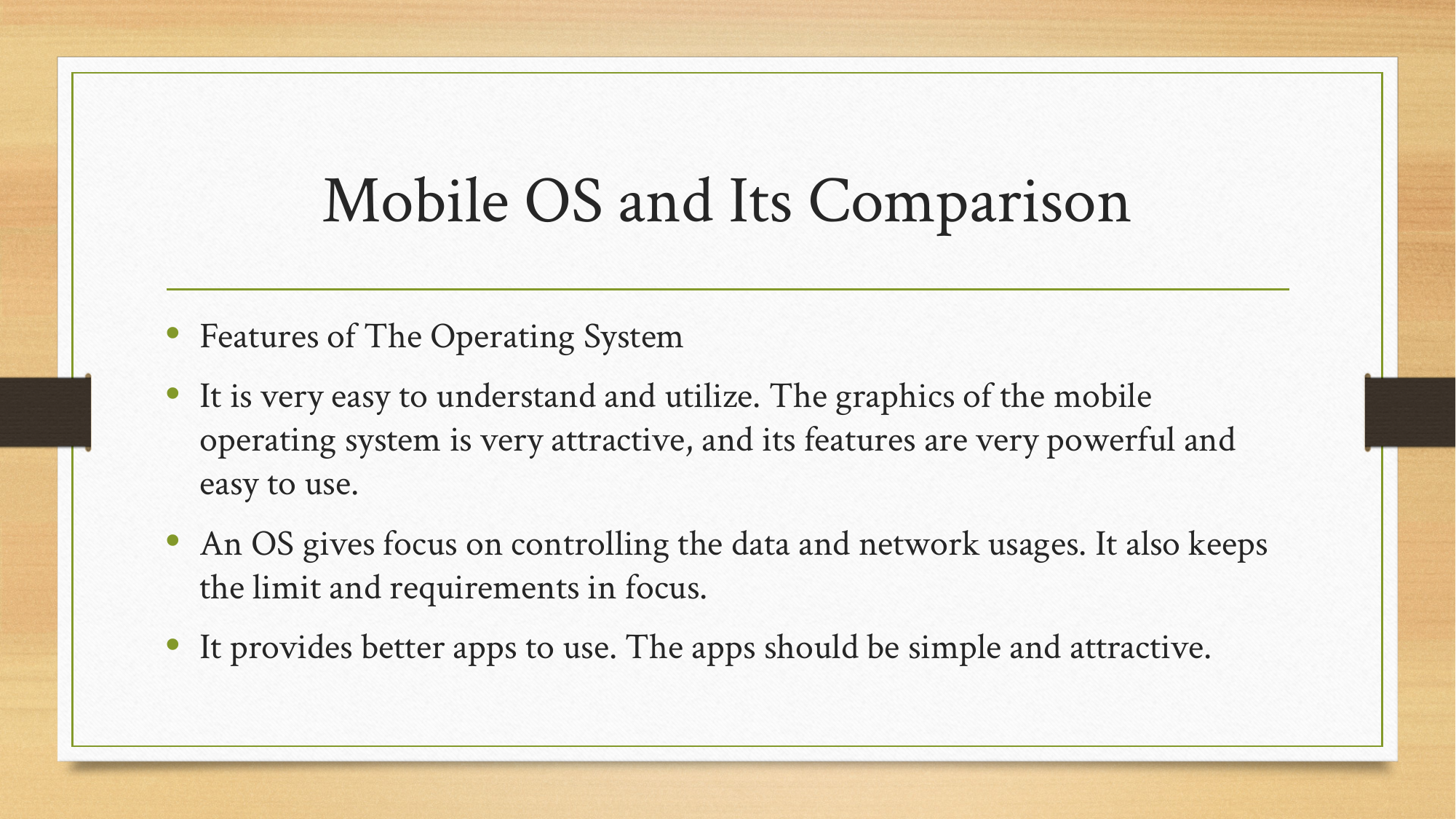

# Mobile OS and Its Comparison
Features of The Operating System
It is very easy to understand and utilize. The graphics of the mobile operating system is very attractive, and its features are very powerful and easy to use.
An OS gives focus on controlling the data and network usages. It also keeps the limit and requirements in focus.
It provides better apps to use. The apps should be simple and attractive.